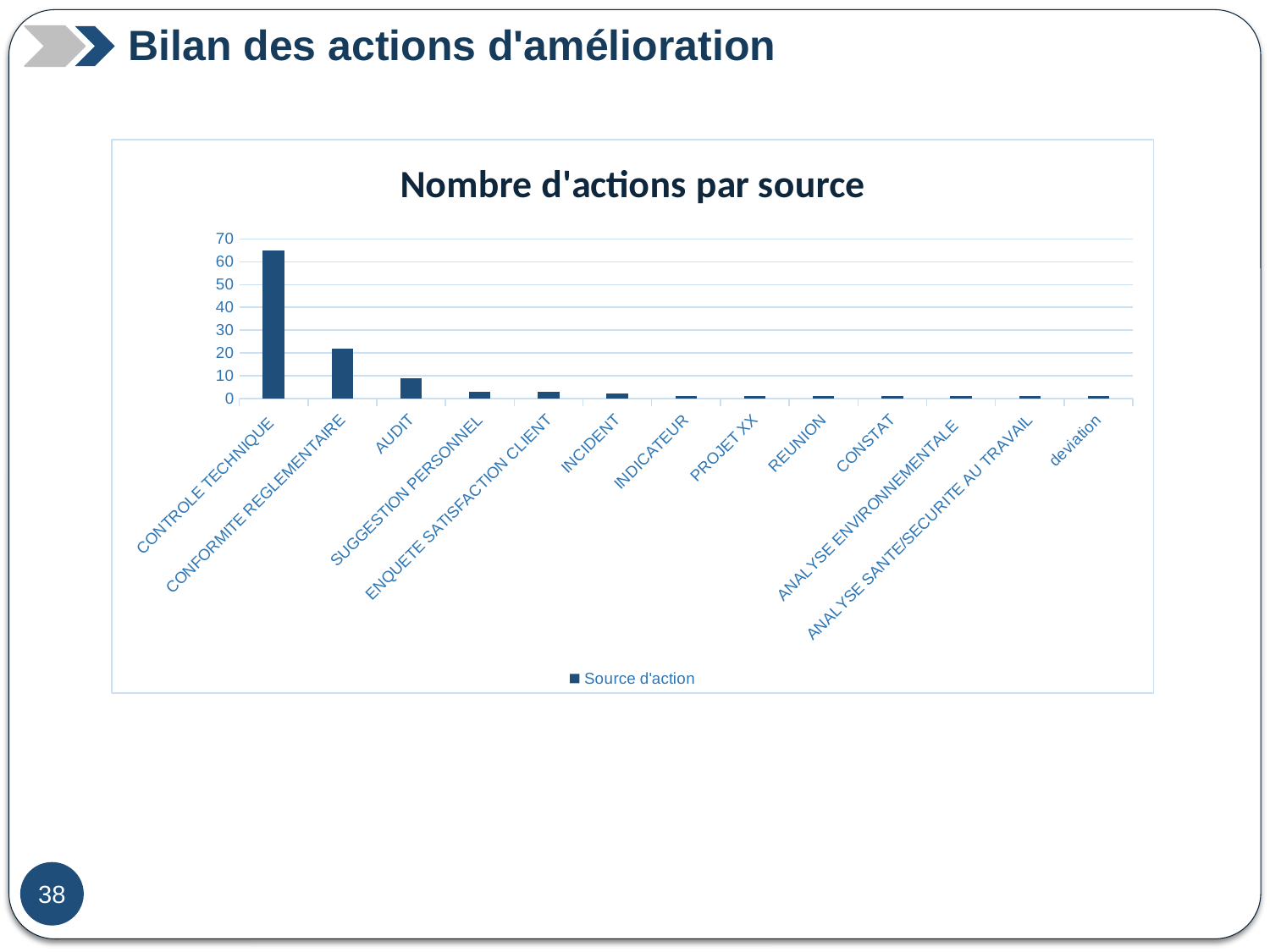

Bilan des actions d'amélioration

### Chart: Nombre d'actions par source

| Category | Source d'action |
|---|---|
| CONTROLE TECHNIQUE  | 65.0 |
| CONFORMITE REGLEMENTAIRE | 22.0 |
| AUDIT | 9.0 |
| SUGGESTION PERSONNEL | 3.0 |
| ENQUETE SATISFACTION CLIENT | 3.0 |
| INCIDENT | 2.0 |
| INDICATEUR | 1.0 |
| PROJET XX | 1.0 |
| REUNION | 1.0 |
| CONSTAT | 1.0 |
| ANALYSE ENVIRONNEMENTALE   | 1.0 |
| ANALYSE SANTE/SECURITE AU TRAVAIL | 1.0 |
| deviation | 1.0 |
38